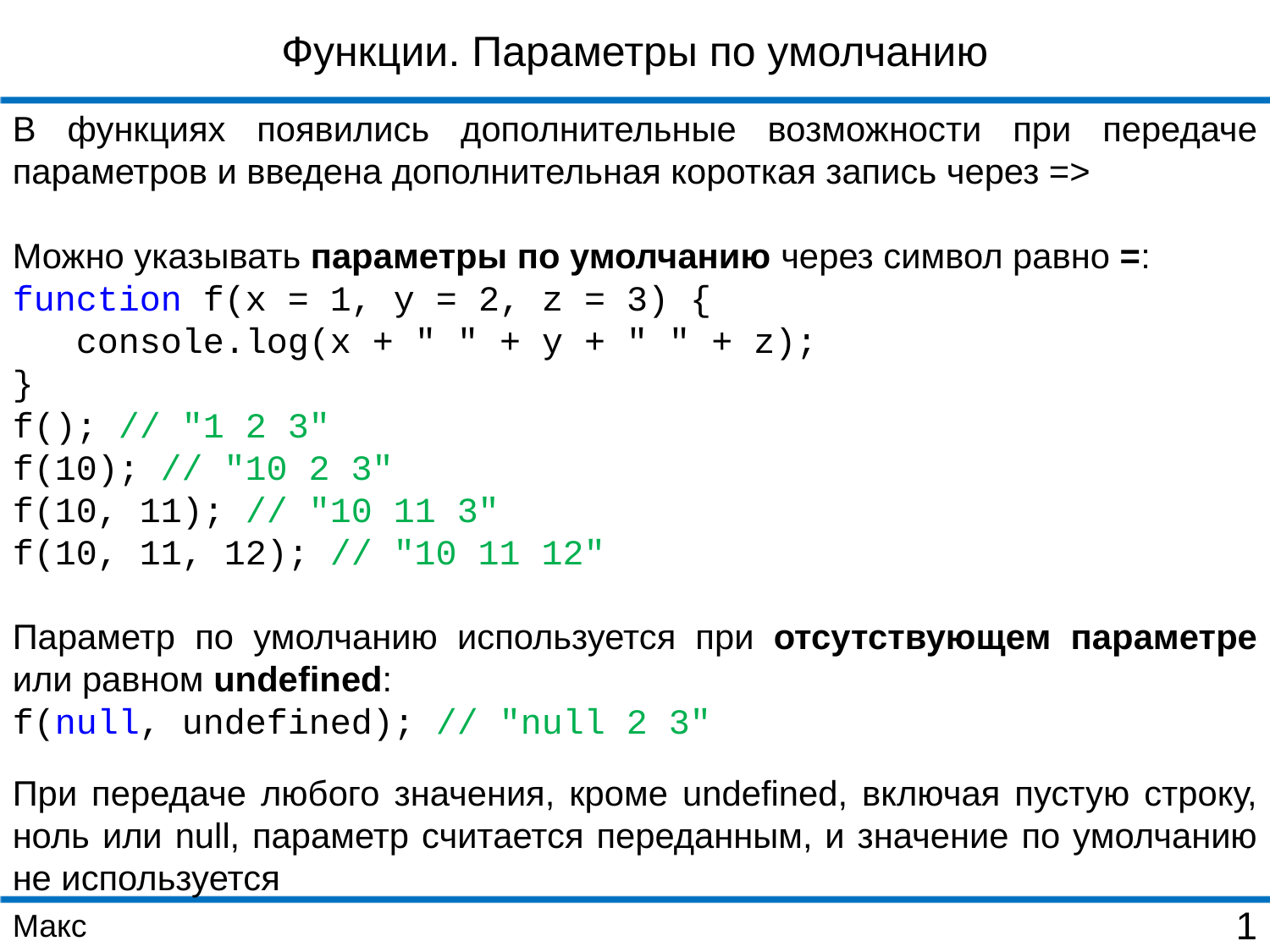

Функции. Параметры по умолчанию
В функциях появились дополнительные возможности при передаче параметров и введена дополнительная короткая запись через =>

Можно указывать параметры по умолчанию через символ равно =:
function f(x = 1, y = 2, z = 3) {
   console.log(x + " " + y + " " + z);
}
f(); // "1 2 3"
f(10); // "10 2 3"
f(10, 11); // "10 11 3"
f(10, 11, 12); // "10 11 12"

Параметр по умолчанию используется при отсутствующем параметре или равном undefined:
f(null, undefined); // "null 2 3"

При передаче любого значения, кроме undefined, включая пустую строку, ноль или null, параметр считается переданным, и значение по умолчанию не используется
Макс
1